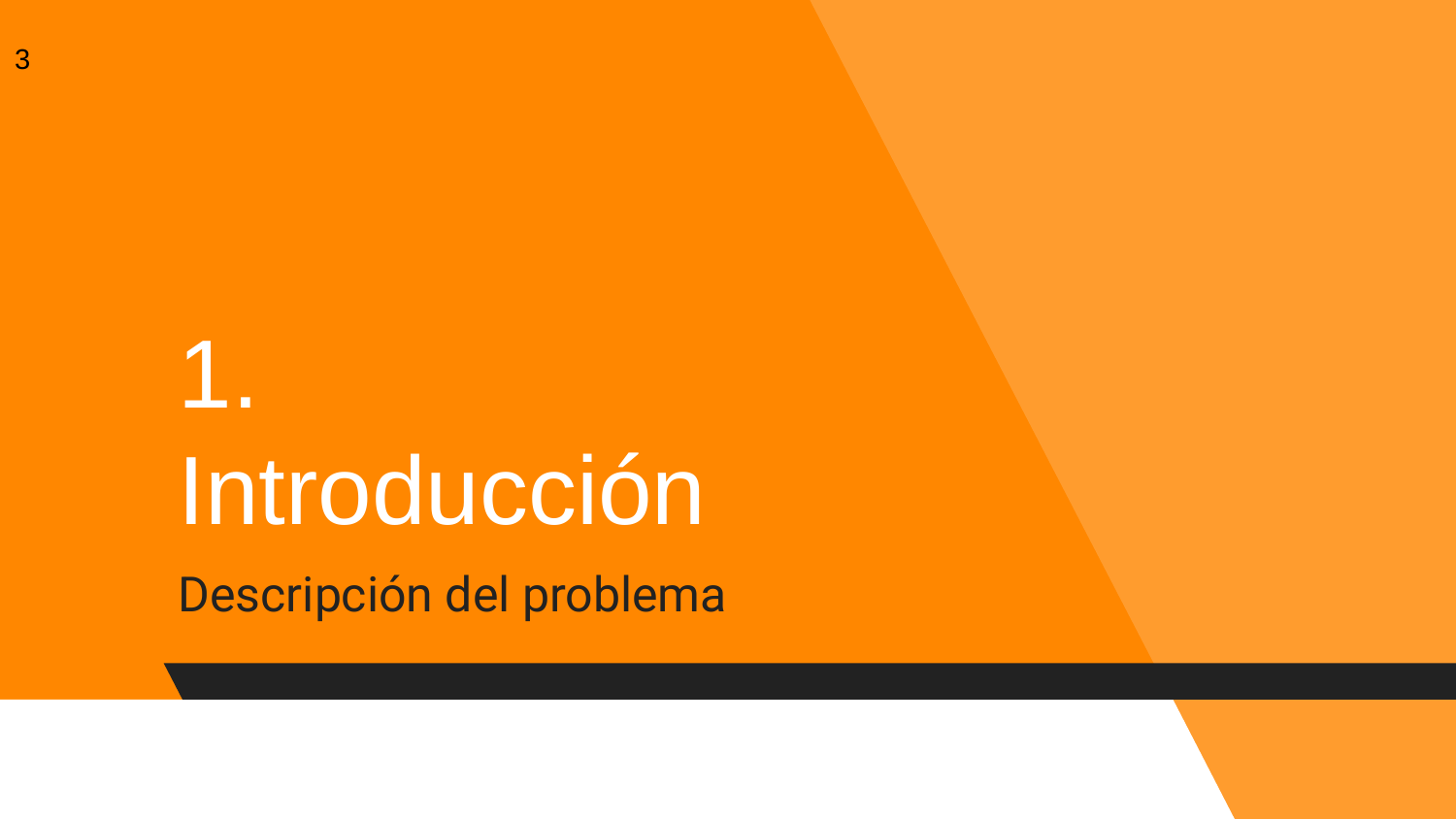

3
# 1.
Introducción
Descripción del problema